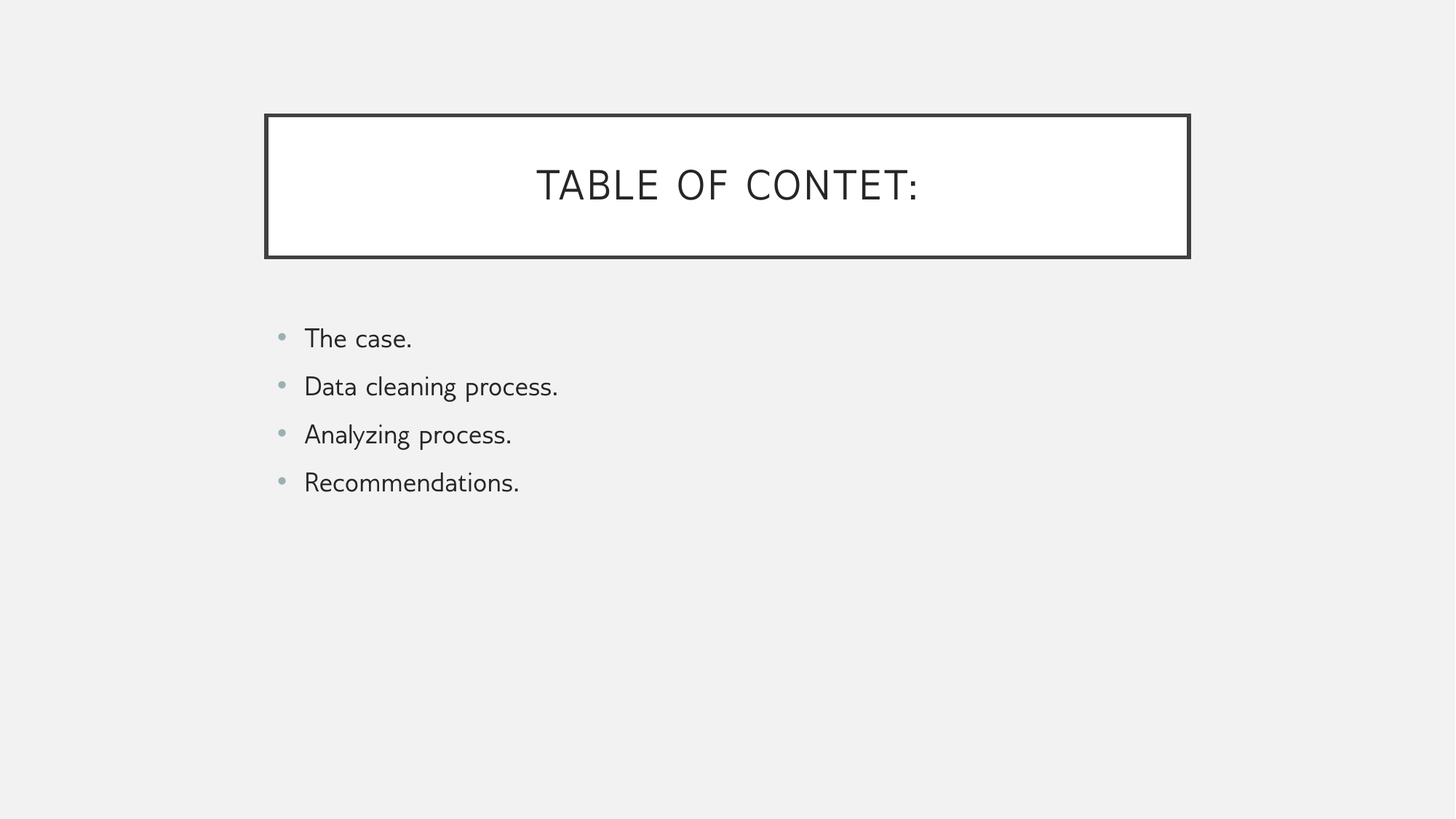

# TABLE OF CONTET:
The case.
Data cleaning process.
Analyzing process.
Recommendations.